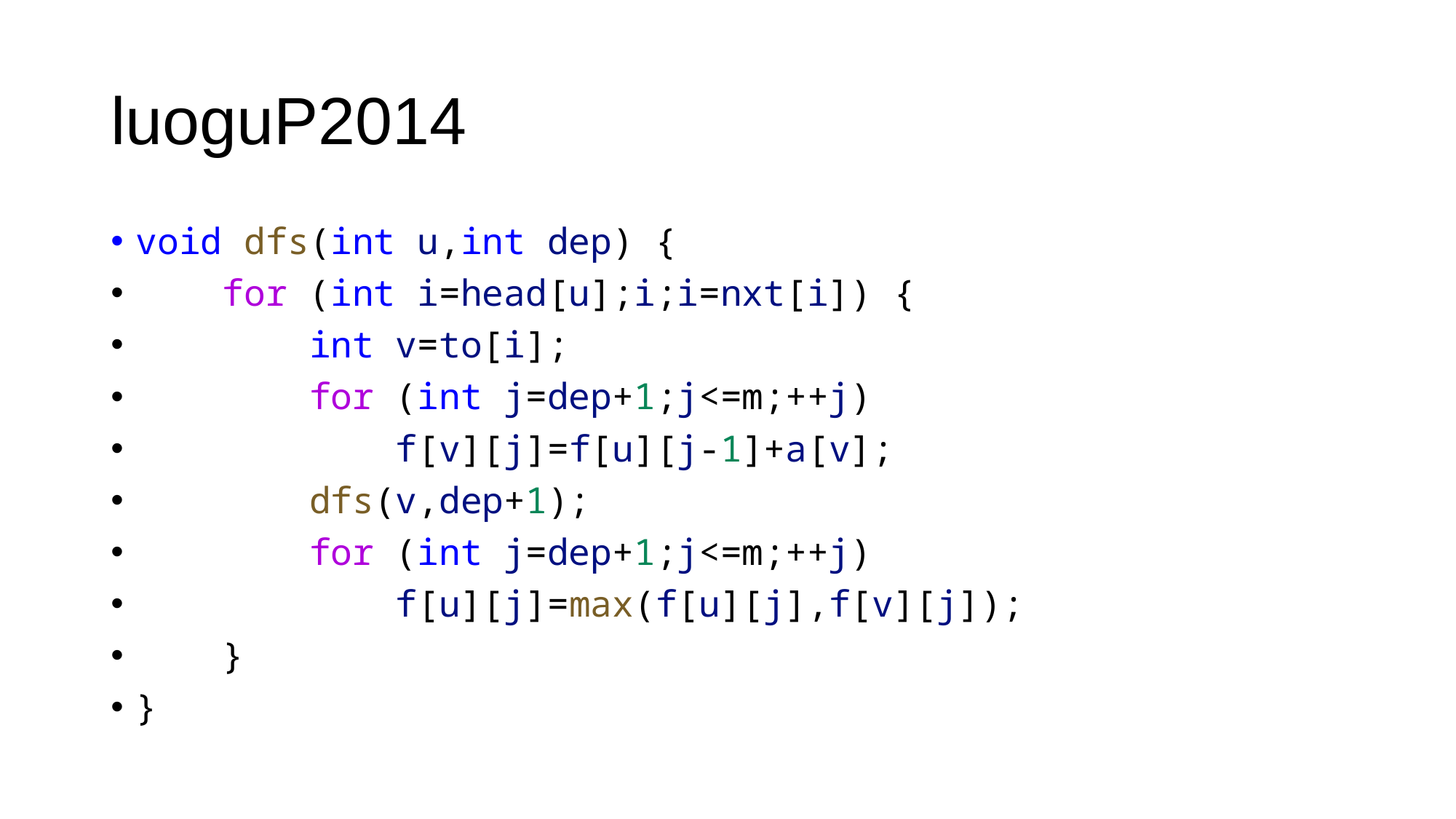

# luoguP2014
void dfs(int u,int dep) {
    for (int i=head[u];i;i=nxt[i]) {
        int v=to[i];
        for (int j=dep+1;j<=m;++j)
            f[v][j]=f[u][j-1]+a[v];
        dfs(v,dep+1);
        for (int j=dep+1;j<=m;++j)
            f[u][j]=max(f[u][j],f[v][j]);
    }
}